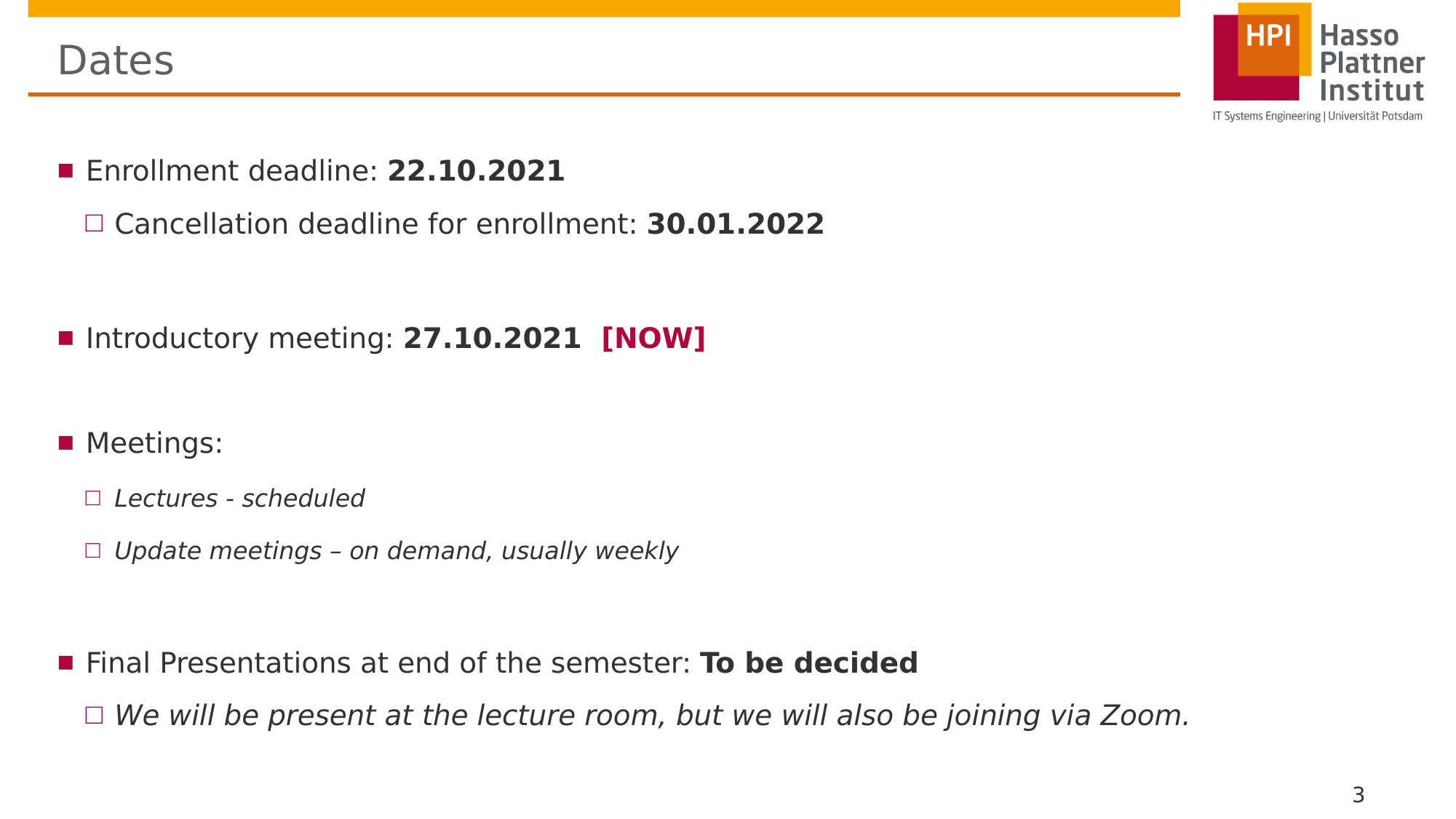

# Dates
Enrollment deadline: 22.10.2021
Cancellation deadline for enrollment: 30.01.2022

Introductory meeting: 27.10.2021  [NOW]

Meetings:
Lectures - scheduled
Update meetings – on demand, usually weekly

Final Presentations at end of the semester: To be decided
We will be present at the lecture room, but we will also be joining via Zoom.
3